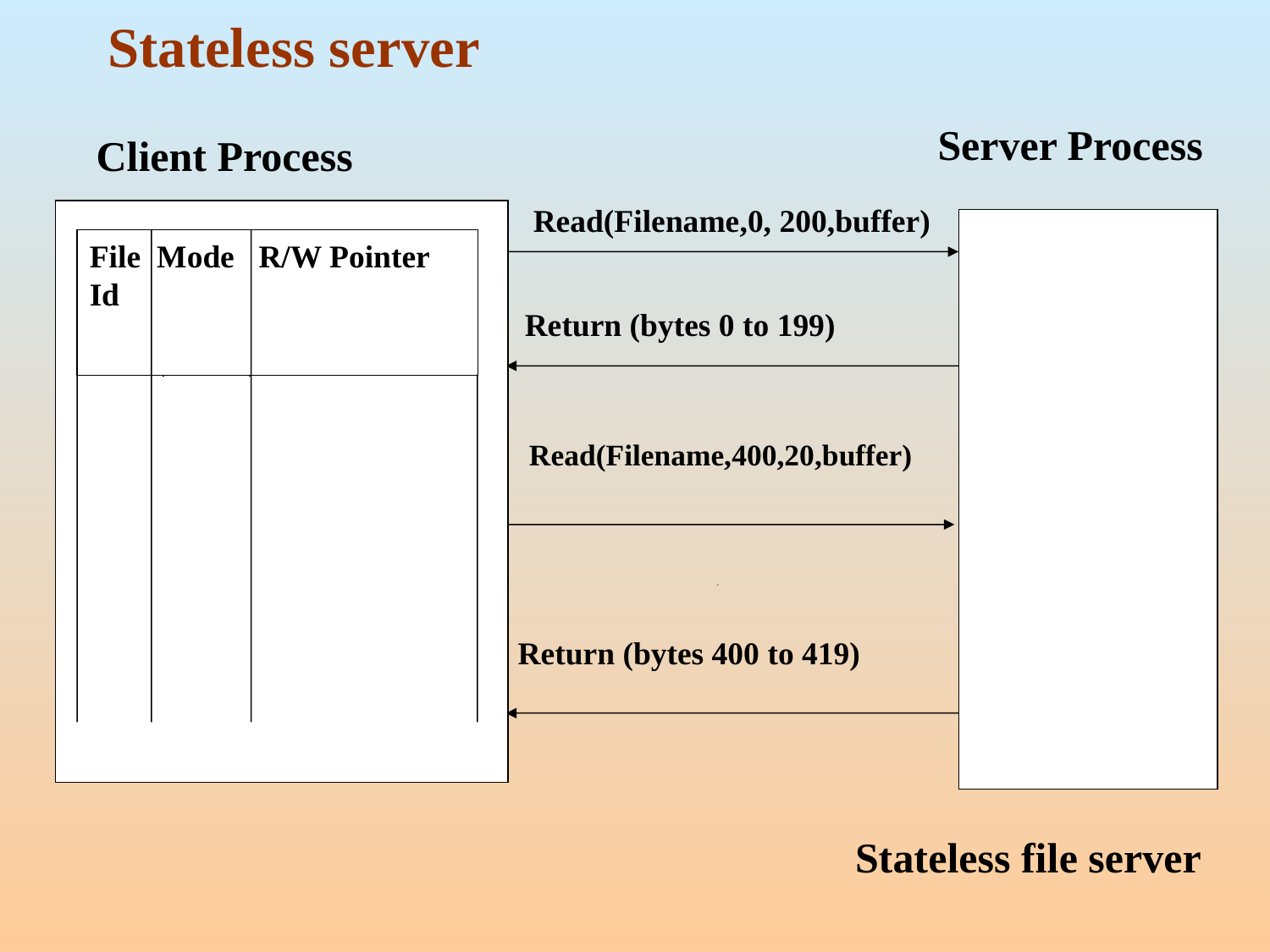

# Stateless server
Server Process
Client Process
Read(Filename,0, 200,buffer)

File  Mode   R/W Pointer
Id

Return (bytes 0 to 199)

Read(Filename,400,20,buffer)

Return (bytes 400 to 419)

Stateless file server